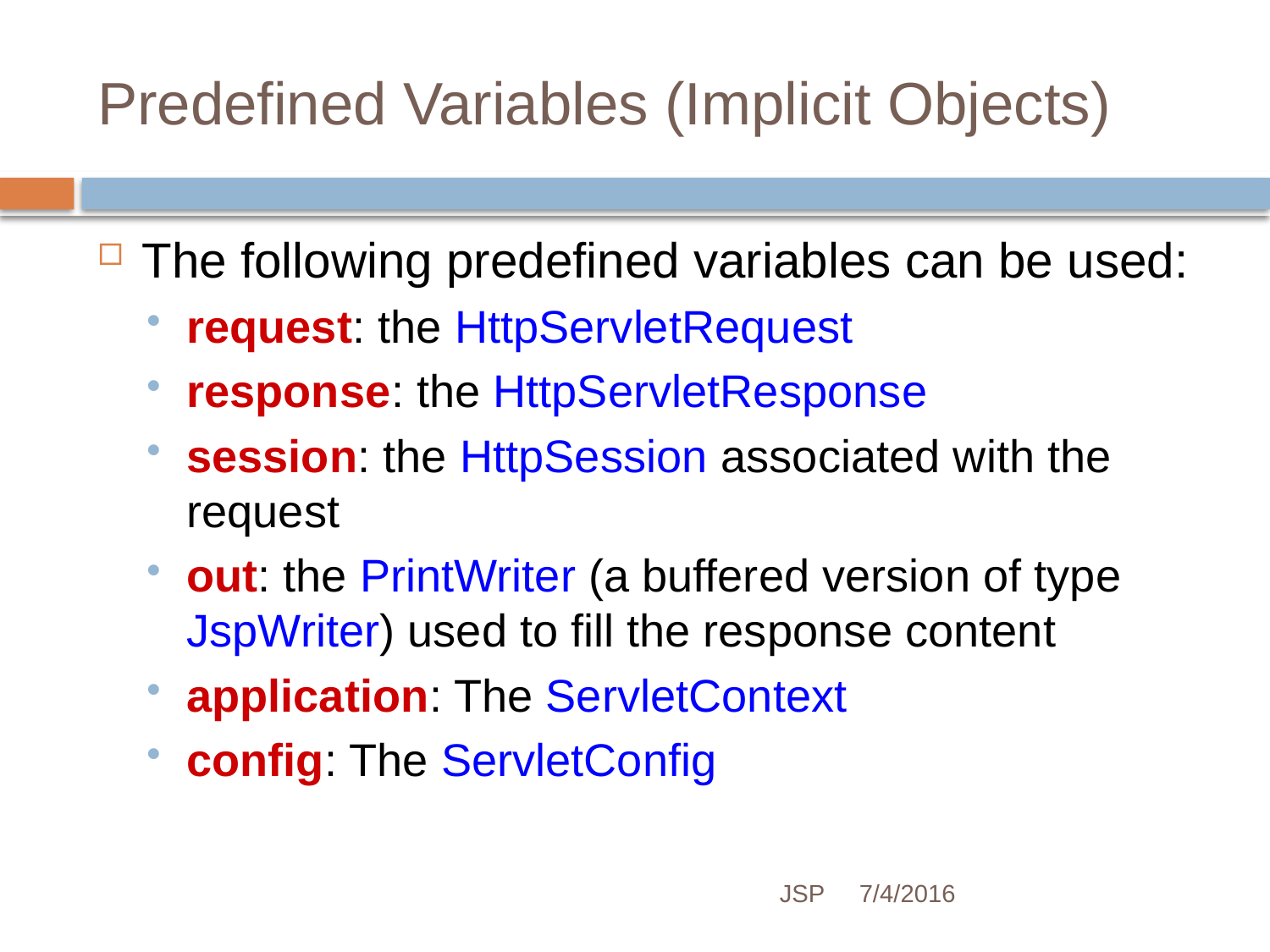

# Predefined Variables (Implicit Objects)
The following predefined variables can be used:
request: the HttpServletRequest
response: the HttpServletResponse
session: the HttpSession associated with the request
out: the PrintWriter (a buffered version of type JspWriter) used to fill the response content
application: The ServletContext
config: The ServletConfig
JSP
7/4/2016